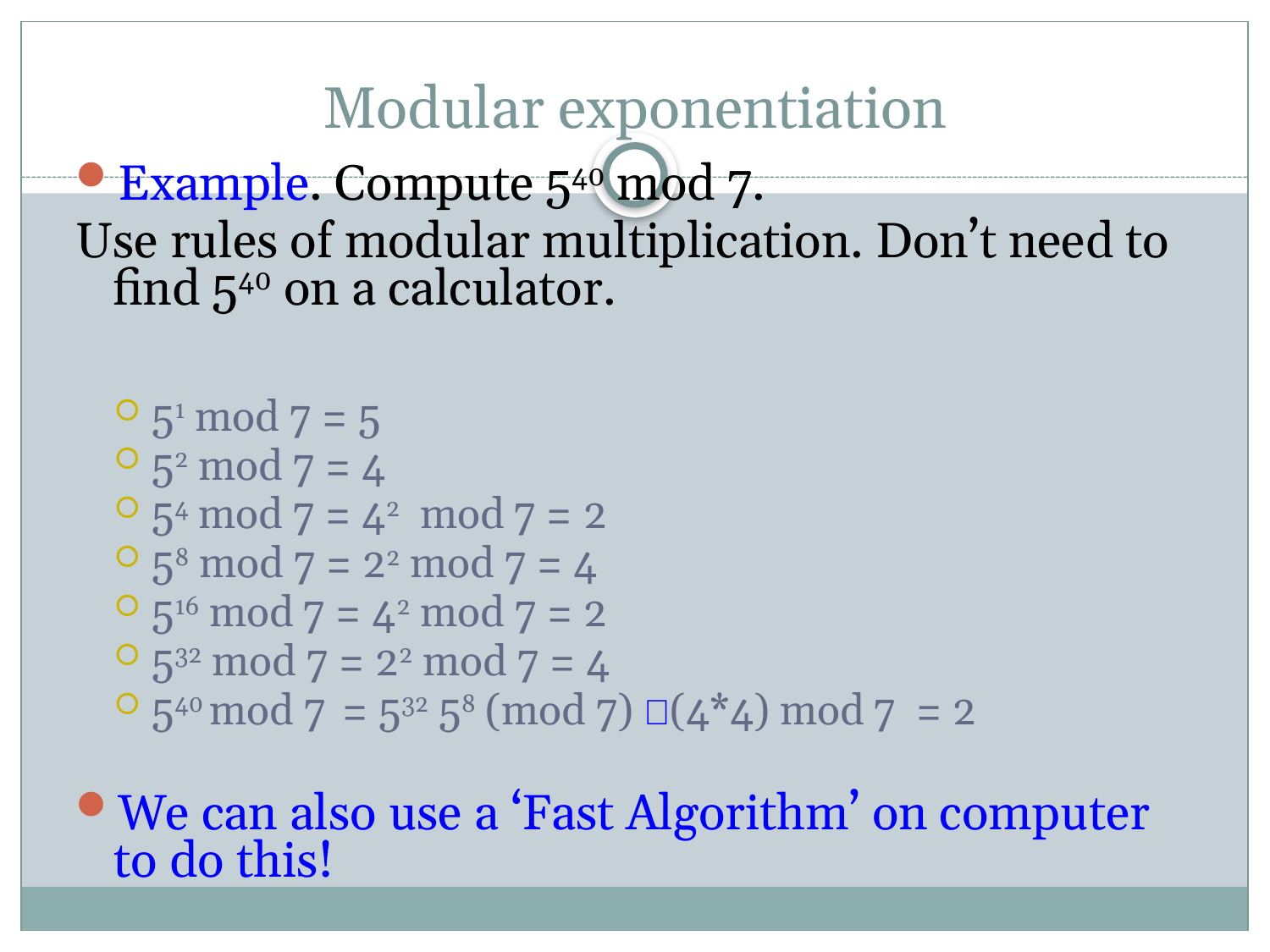

# Modular exponentiation
Example. Compute 540 mod 7.
Use rules of modular multiplication. Don’t need to find 540 on a calculator.

51 mod 7 = 5
52 mod 7 = 4
54 mod 7 = 42  mod 7 = 2
58 mod 7 = 22 mod 7 = 4
516 mod 7 = 42 mod 7 = 2
532 mod 7 = 22 mod 7 = 4
540 mod 7  = 532 58 (mod 7) ≡(4*4) mod 7  = 2

We can also use a ‘Fast Algorithm’ on computer to do this!